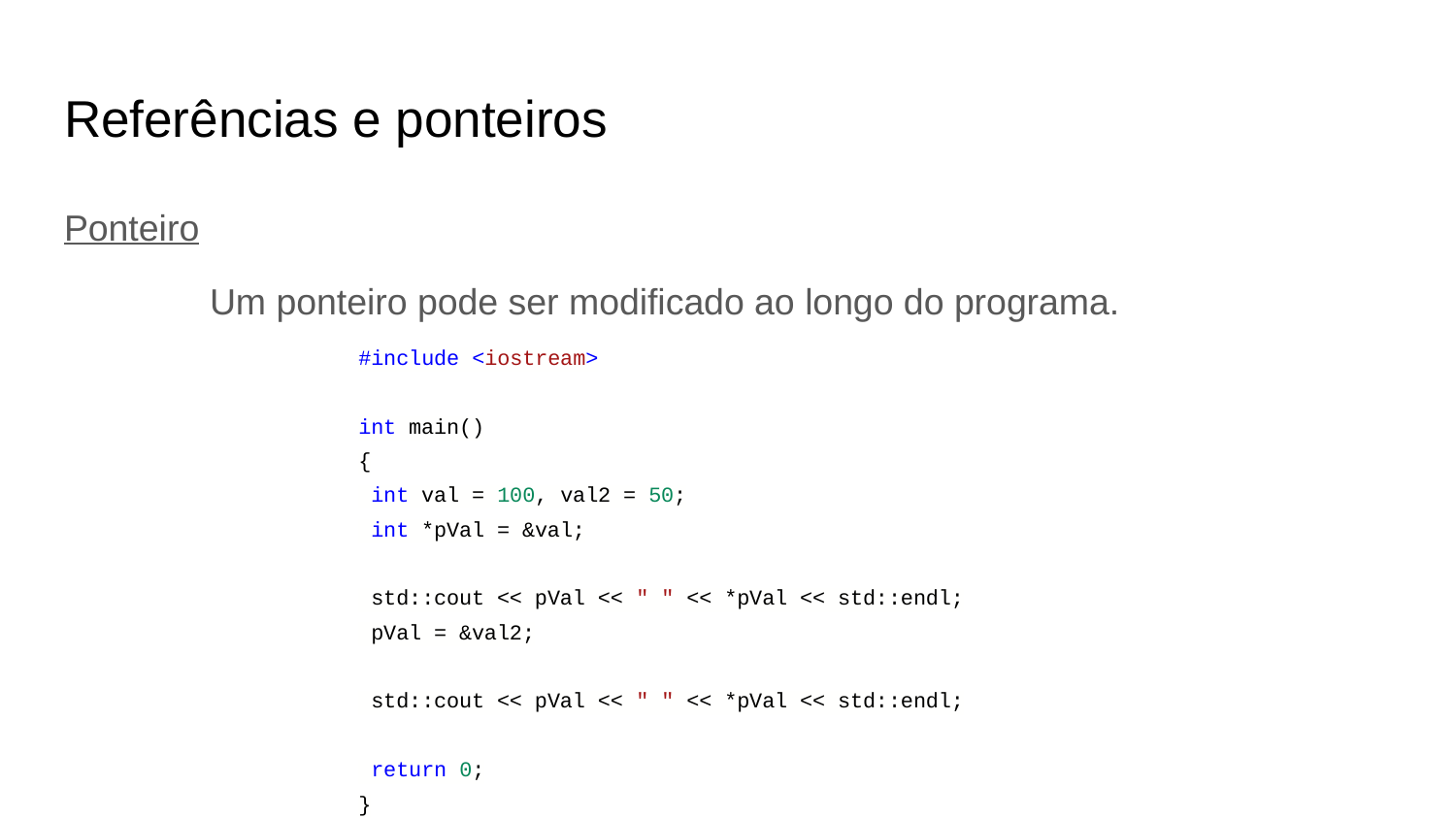

# Referências e ponteiros
Ponteiro
	Um ponteiro pode ser modificado ao longo do programa.
#include <iostream>

int main()
{
 int val = 100, val2 = 50;
 int *pVal = &val;

 std::cout << pVal << " " << *pVal << std::endl;
 pVal = &val2;

 std::cout << pVal << " " << *pVal << std::endl;

 return 0;
}